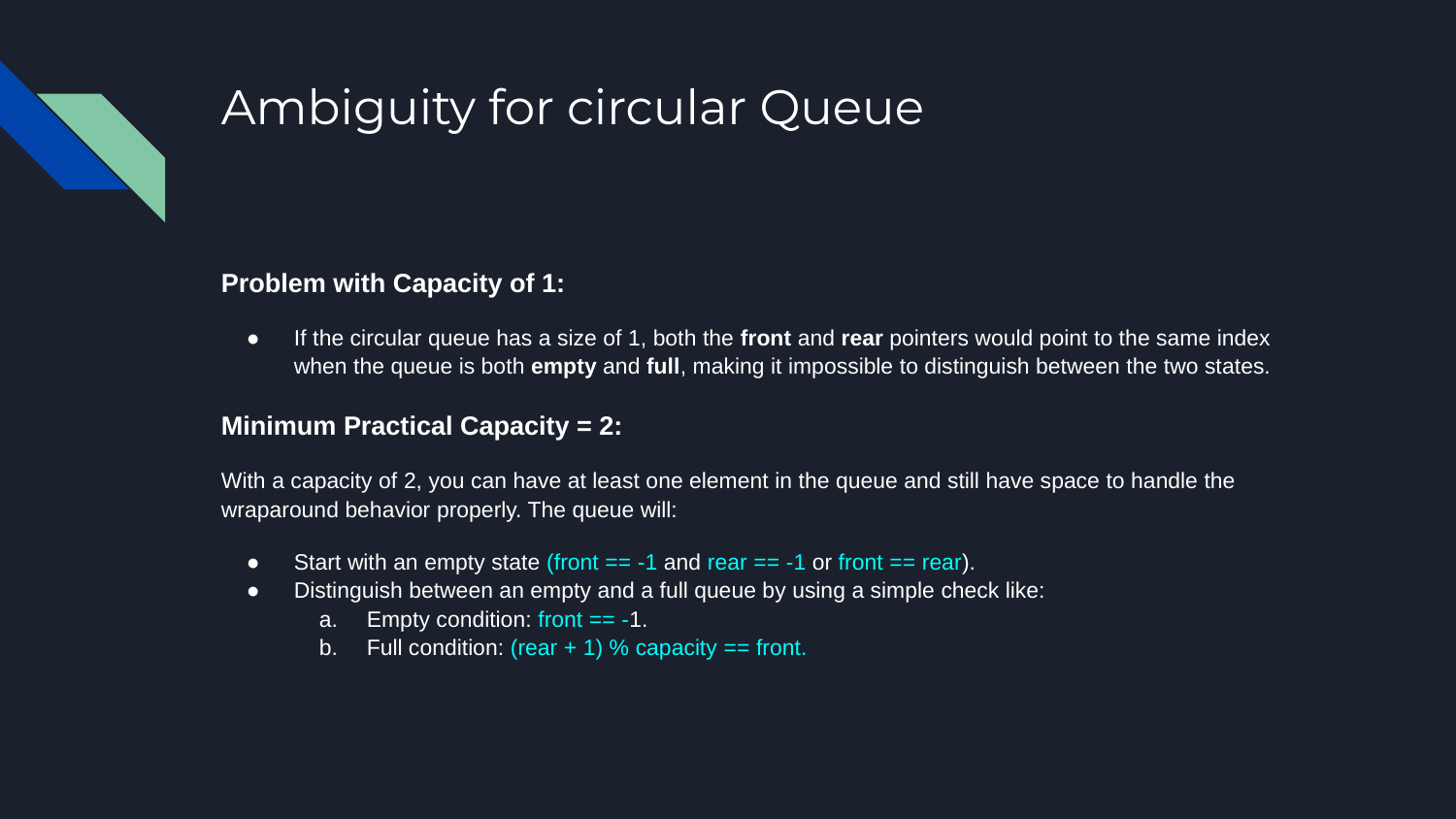

# Ambiguity for circular Queue
Problem with Capacity of 1:
If the circular queue has a size of 1, both the front and rear pointers would point to the same index when the queue is both empty and full, making it impossible to distinguish between the two states.
Minimum Practical Capacity = 2:
With a capacity of 2, you can have at least one element in the queue and still have space to handle the wraparound behavior properly. The queue will:
Start with an empty state (front == -1 and rear == -1 or front == rear).
Distinguish between an empty and a full queue by using a simple check like:
Empty condition: front == -1.
Full condition: (rear + 1) % capacity == front.